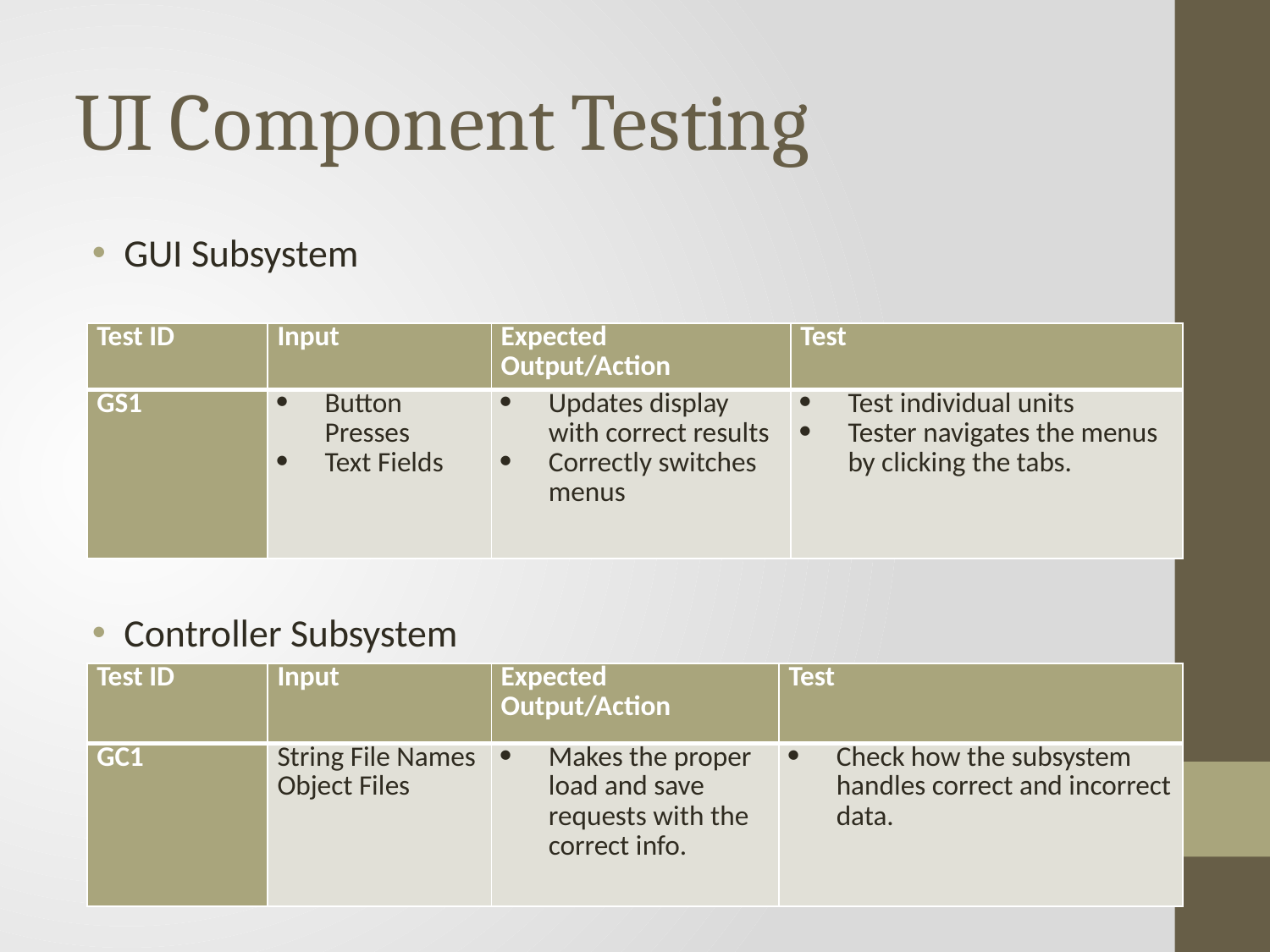

# UI Component Testing
GUI Subsystem

Controller Subsystem
| Test ID | Input | Expected Output/Action | Test |
| --- | --- | --- | --- |
| GS1 | Button Presses Text Fields | Updates display with correct results Correctly switches menus | Test individual units Tester navigates the menus by clicking the tabs. |
| Test ID | Input | Expected Output/Action | Test |
| --- | --- | --- | --- |
| GC1 | String File Names Object Files | Makes the proper load and save requests with the correct info. | Check how the subsystem handles correct and incorrect data. |